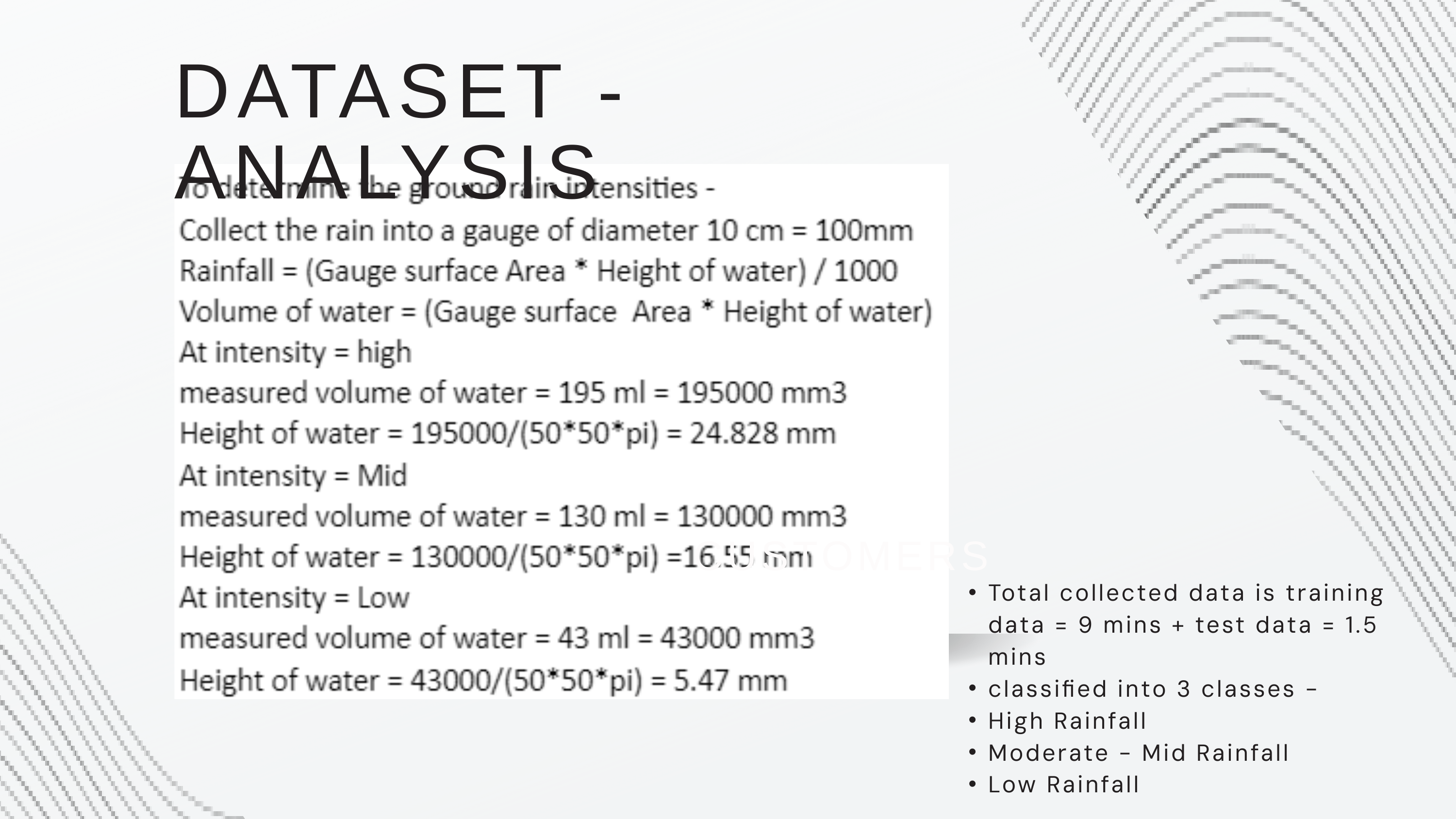

DATASET - ANALYSIS

CUSTOMERS
Total collected data is training data = 9 mins + test data = 1.5 mins
classified into 3 classes -
High Rainfall
Moderate - Mid Rainfall
Low Rainfall